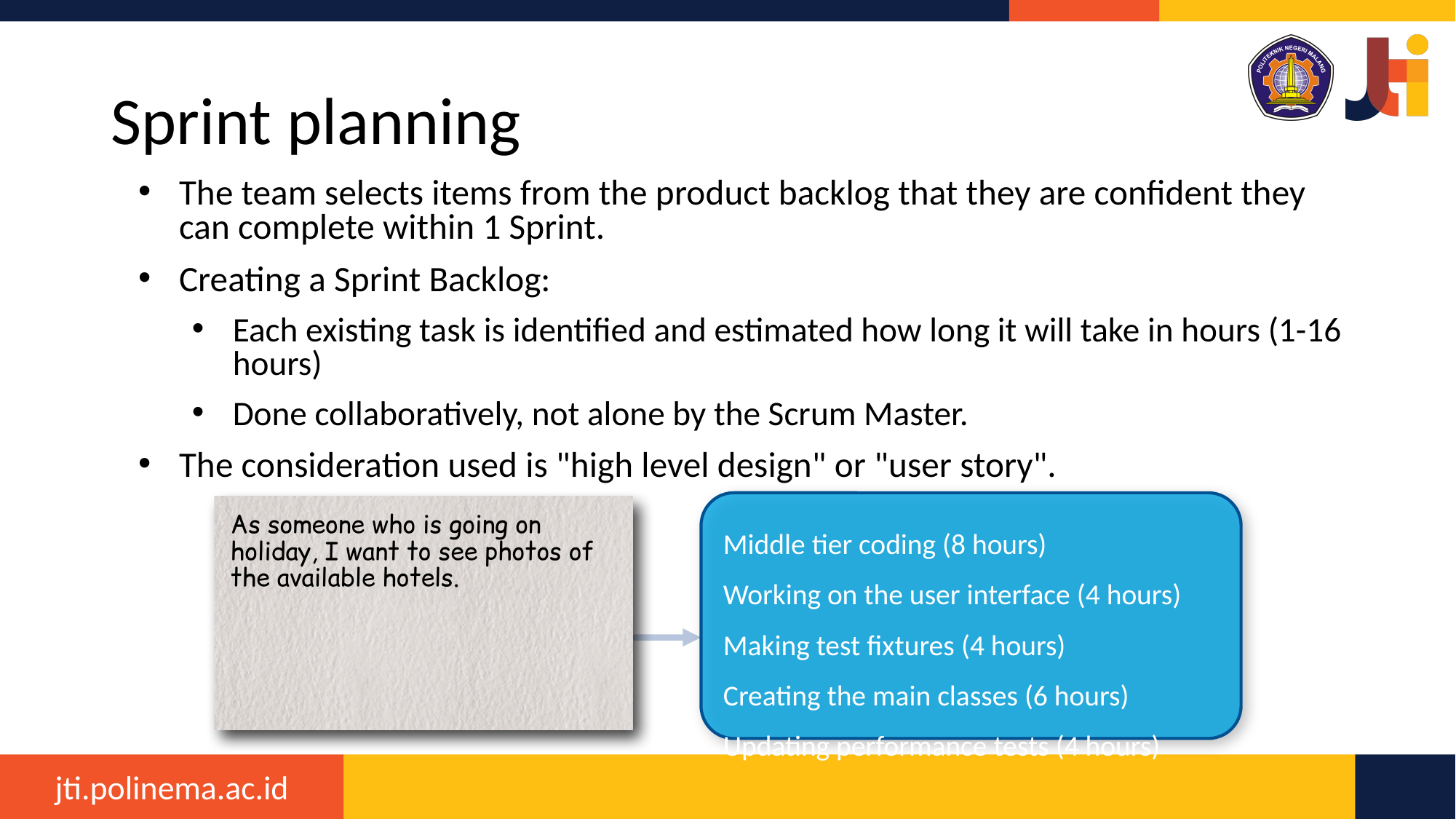

# Sprint planning
The team selects items from the product backlog that they are confident they can complete within 1 Sprint.
Creating a Sprint Backlog:
Each existing task is identified and estimated how long it will take in hours (1-16 hours)
Done collaboratively, not alone by the Scrum Master.
The consideration used is "high level design" or "user story".

Middle tier coding (8 hours)
Working on the user interface (4 hours)
Making test fixtures (4 hours)
Creating the main classes (6 hours)
Updating performance tests (4 hours)

As someone who is going on holiday, I want to see photos of the available hotels.